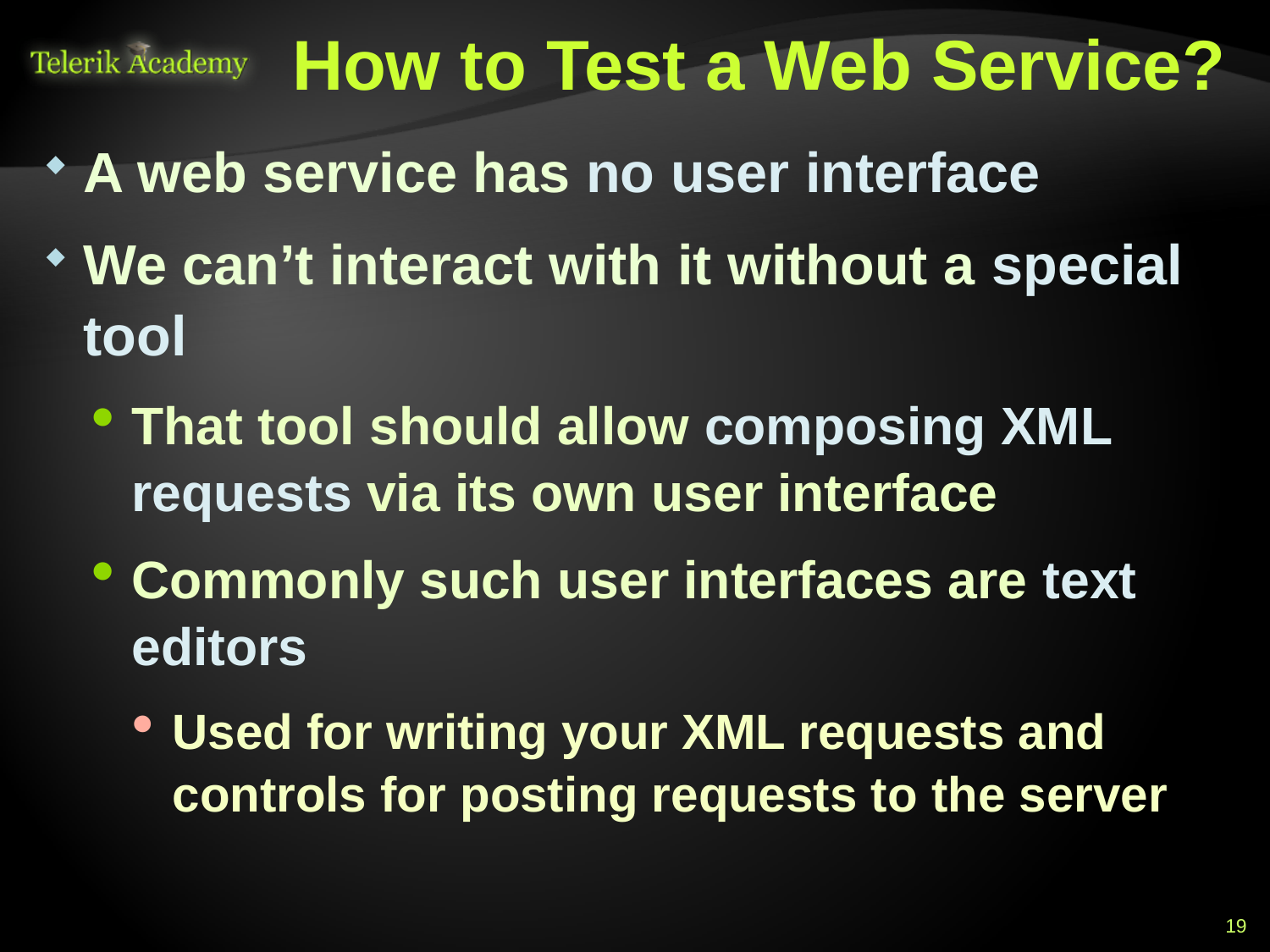

# How to Test a Web Service?
A web service has no user interface
We can’t interact with it without a special tool
That tool should allow composing XML requests via its own user interface
Commonly such user interfaces are text editors
Used for writing your XML requests and controls for posting requests to the server
19